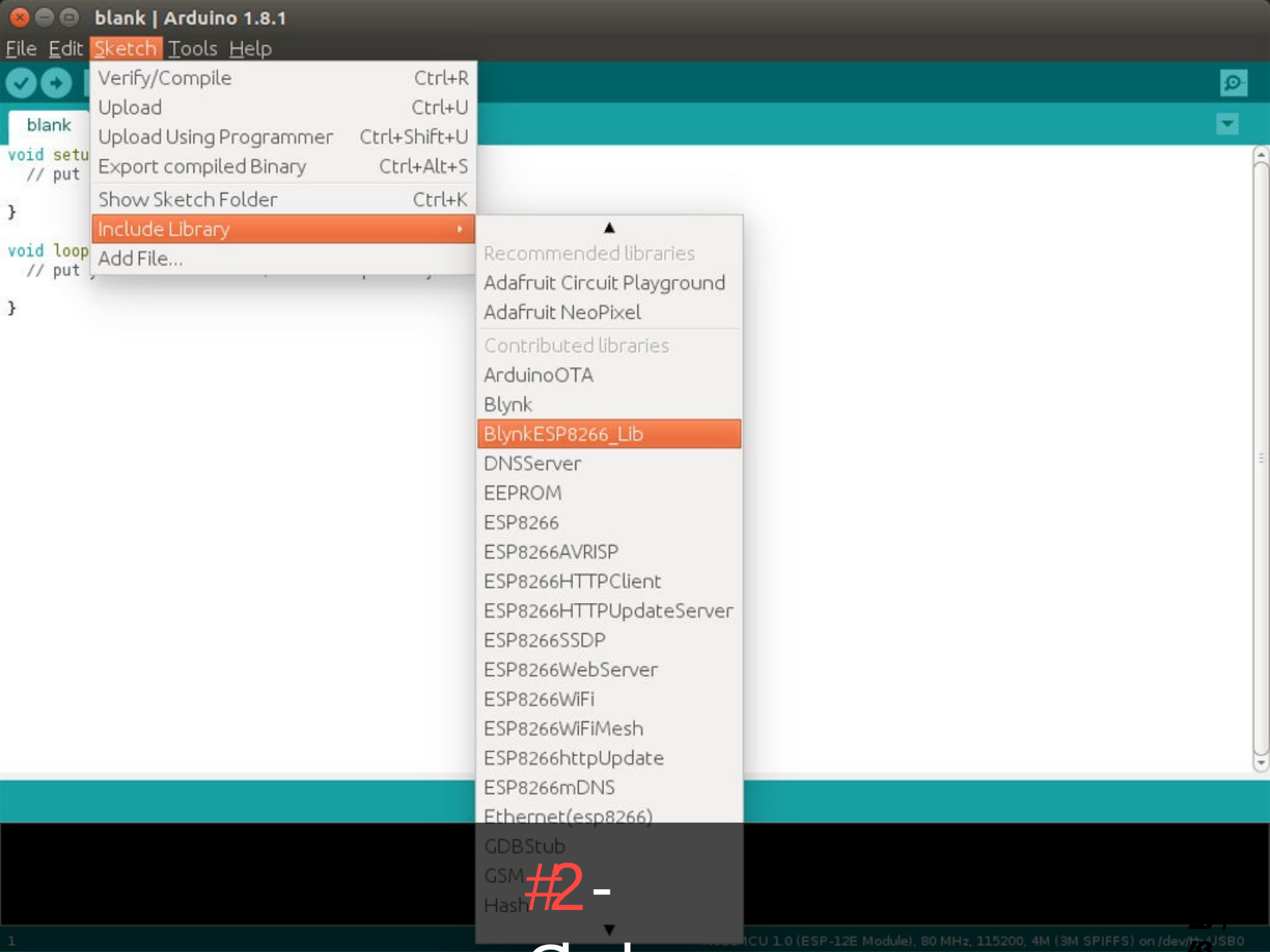

# #2 - Check
20 / 43